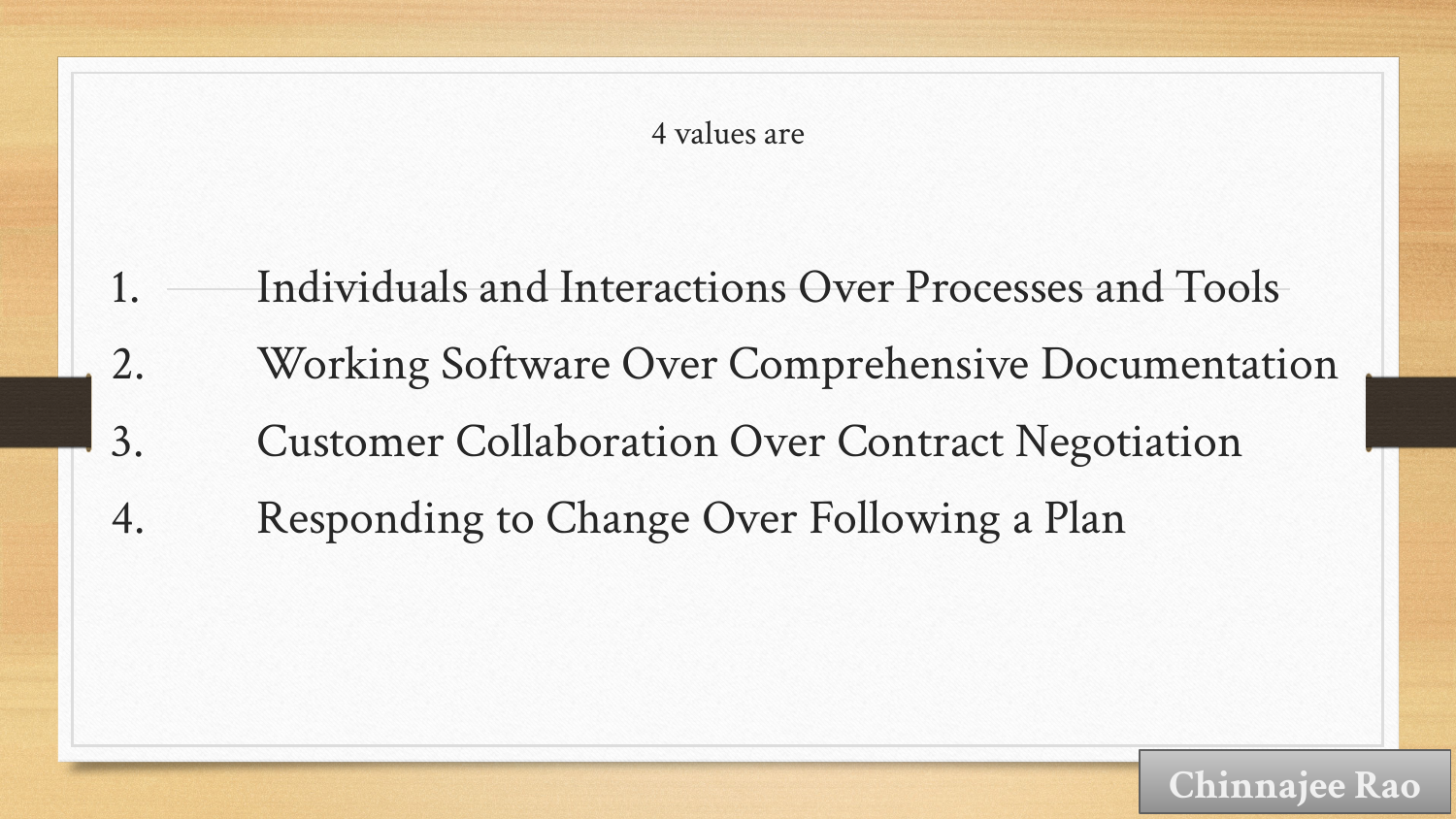

# 4 values are

1.	Individuals and Interactions Over Processes and Tools
2.	Working Software Over Comprehensive Documentation
3.	Customer Collaboration Over Contract Negotiation
4.	Responding to Change Over Following a Plan